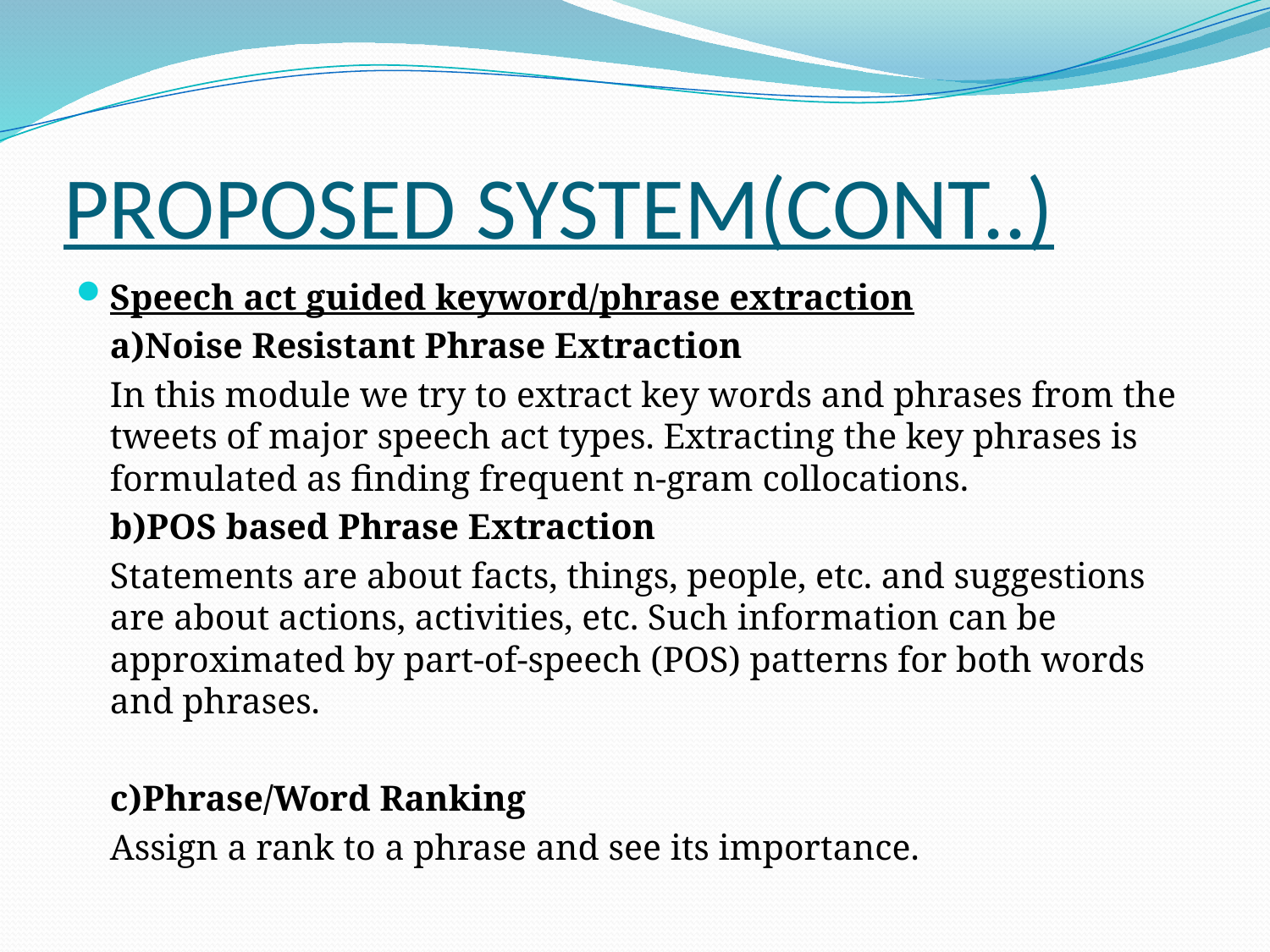

# PROPOSED SYSTEM(CONT..)
Speech act guided keyword/phrase extraction
		a)Noise Resistant Phrase Extraction
			In this module we try to extract key words and phrases from the tweets of major speech act types. Extracting the key phrases is formulated as finding frequent n-gram collocations.
		b)POS based Phrase Extraction
			Statements are about facts, things, people, etc. and suggestions are about actions, activities, etc. Such information can be approximated by part-of-speech (POS) patterns for both words and phrases.

		c)Phrase/Word Ranking
			Assign a rank to a phrase and see its importance.